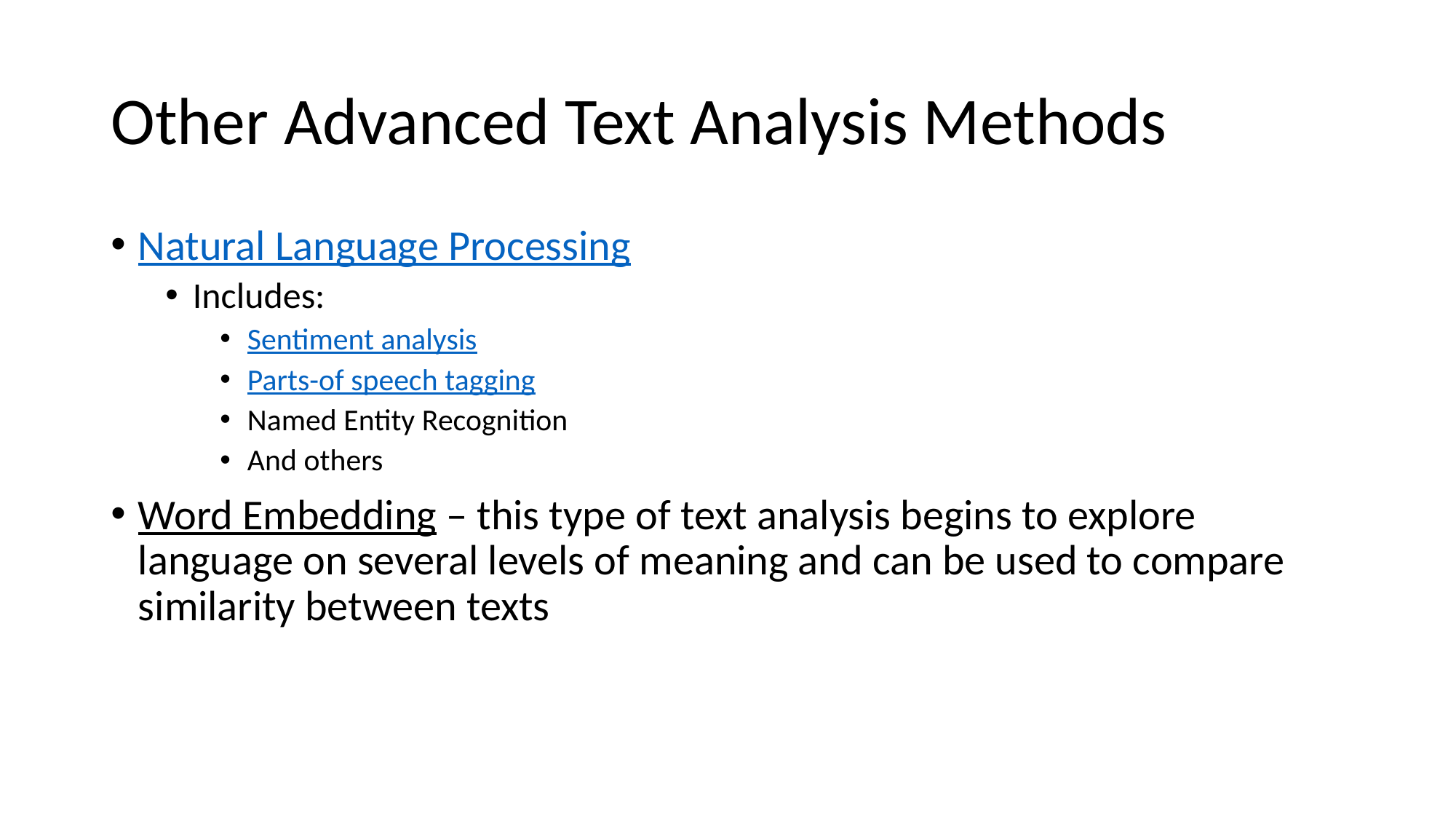

# Other Advanced Text Analysis Methods
Natural Language Processing
Includes:
Sentiment analysis
Parts-of speech tagging
Named Entity Recognition
And others
Word Embedding – this type of text analysis begins to explore language on several levels of meaning and can be used to compare similarity between texts